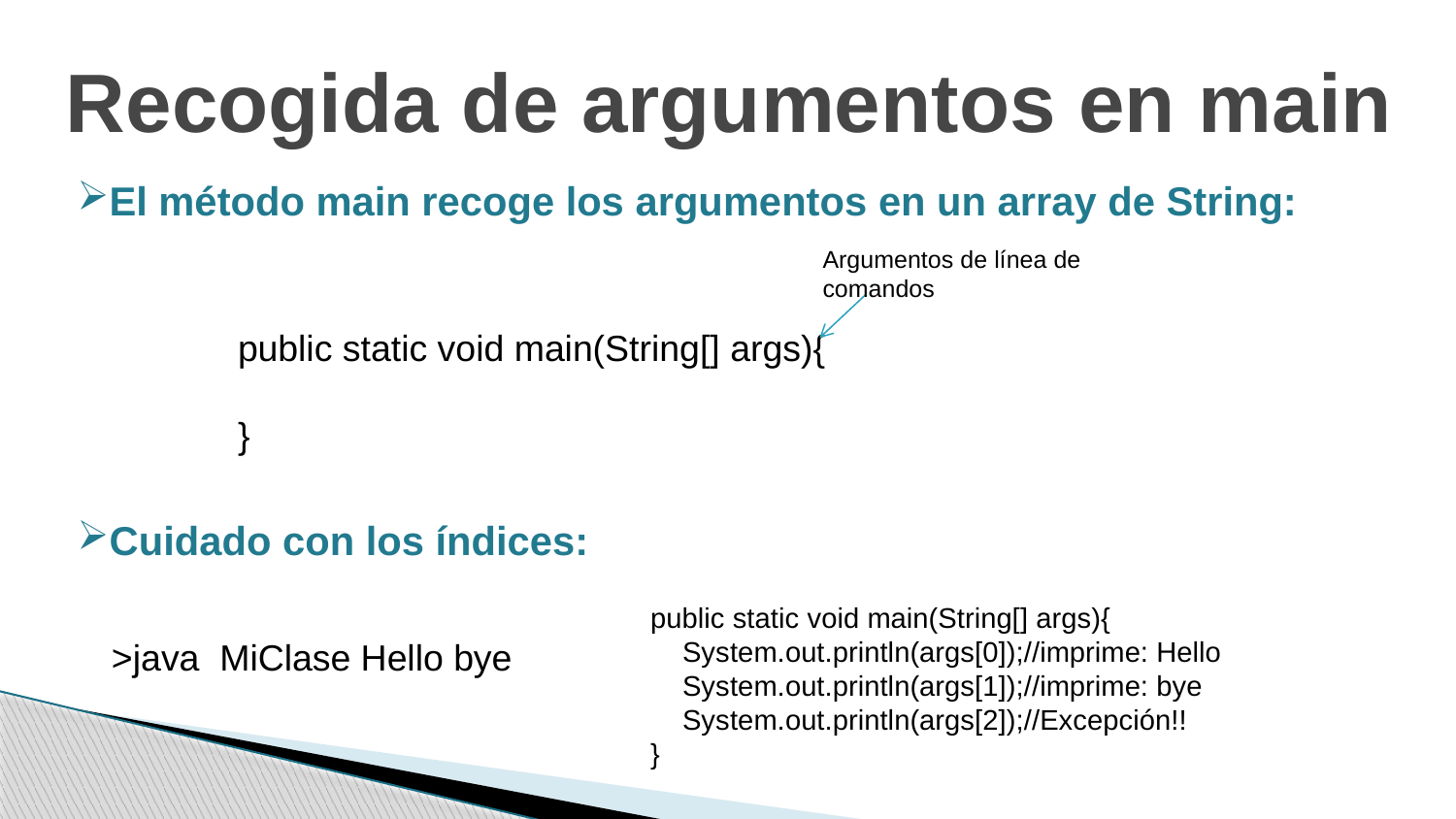

Recogida de argumentos en main
El método main recoge los argumentos en un array de String:

Cuidado con los índices:

Argumentos de línea de comandos
public static void main(String[] args){

}
public static void main(String[] args){
    System.out.println(args[0]);//imprime: Hello
    System.out.println(args[1]);//imprime: bye
    System.out.println(args[2]);//Excepción!!
}
>java  MiClase Hello bye